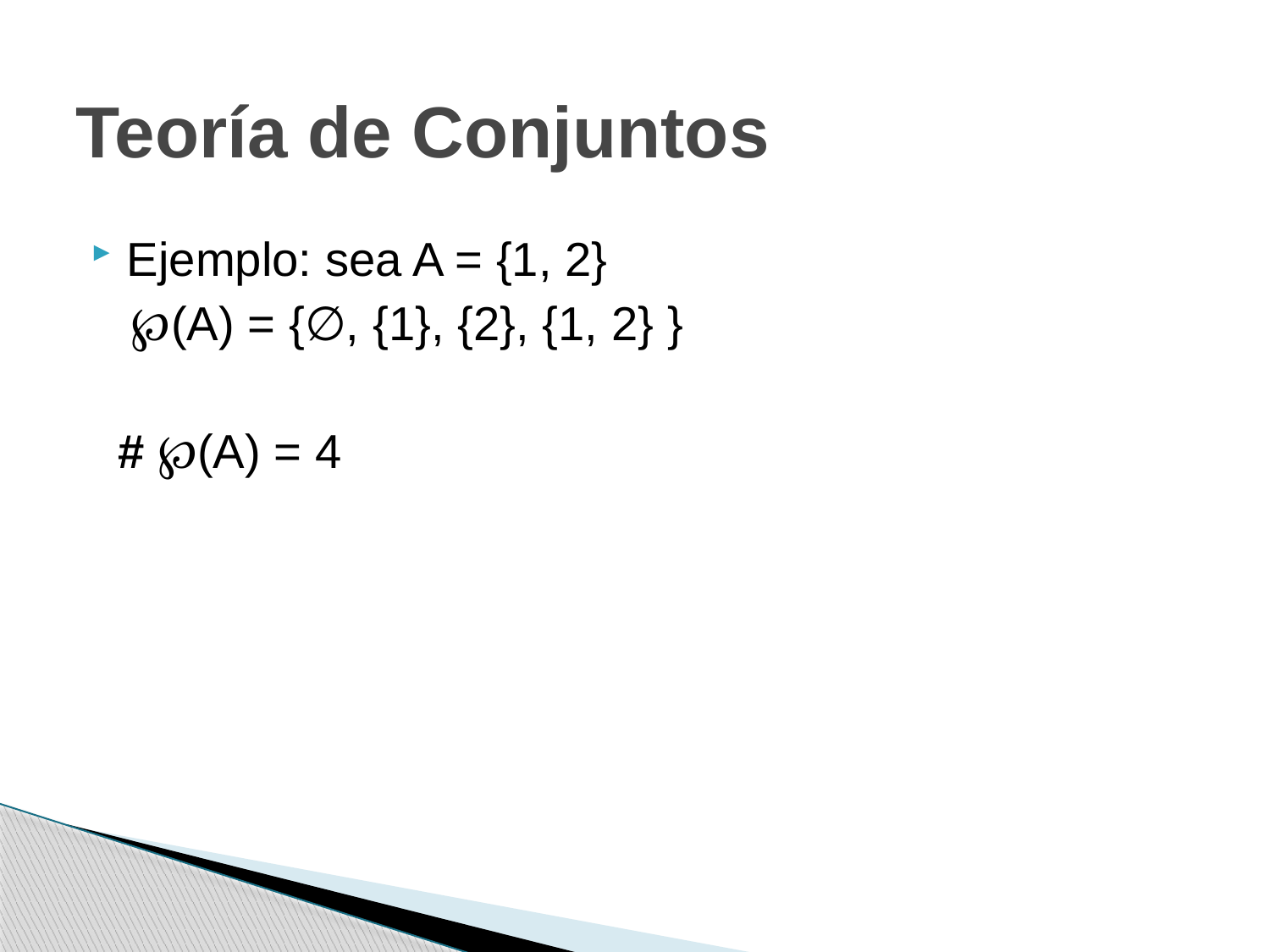

# Teoría de Conjuntos
Ejemplo: sea A = {1, 2}
   ℘(A) = {∅, {1}, {2}, {1, 2} }

  # ℘(A) = 4